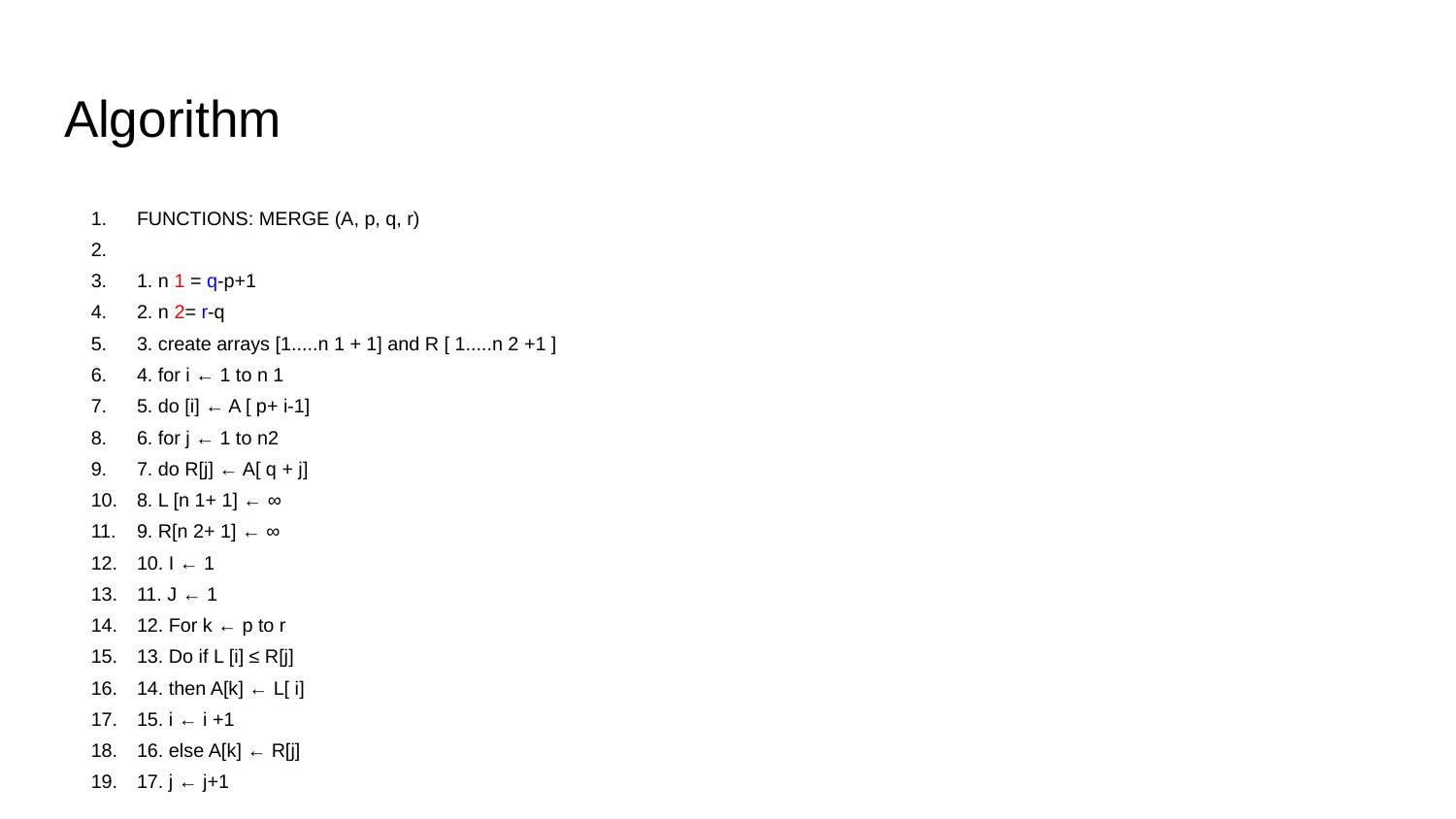

# Algorithm
FUNCTIONS: MERGE (A, p, q, r)

1. n 1 = q-p+1
2. n 2= r-q
3. create arrays [1.....n 1 + 1] and R [ 1.....n 2 +1 ]
4. for i ← 1 to n 1
5. do [i] ← A [ p+ i-1]
6. for j ← 1 to n2
7. do R[j] ← A[ q + j]
8. L [n 1+ 1] ← ∞
9. R[n 2+ 1] ← ∞
10. I ← 1
11. J ← 1
12. For k ← p to r
13. Do if L [i] ≤ R[j]
14. then A[k] ← L[ i]
15. i ← i +1
16. else A[k] ← R[j]
17. j ← j+1